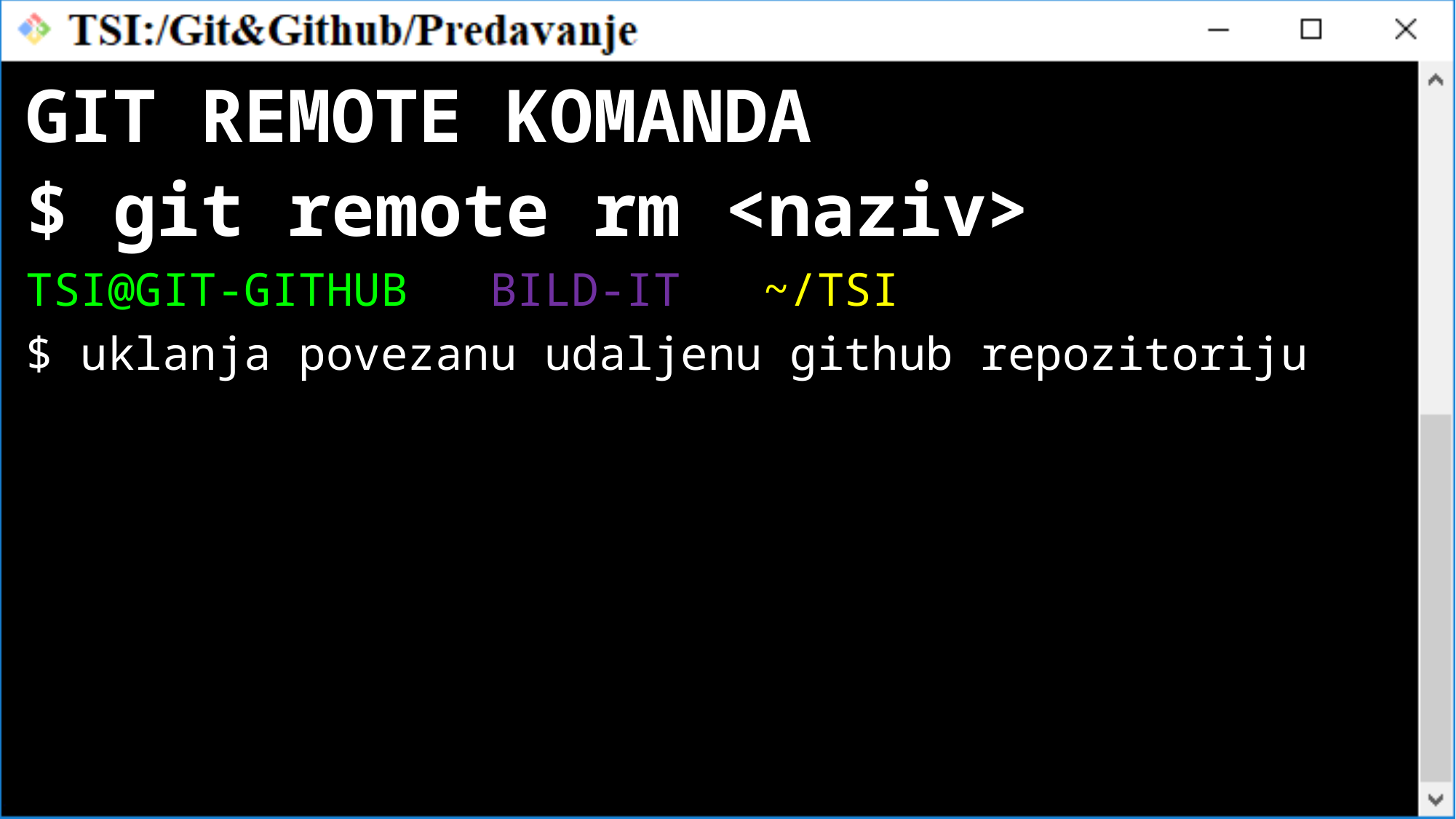

GIT REMOTE KOMANDA
$ git remote rm <naziv>
TSI@GIT-GITHUB   BILD-IT   ~/TSI
$ uklanja povezanu udaljenu github repozitoriju